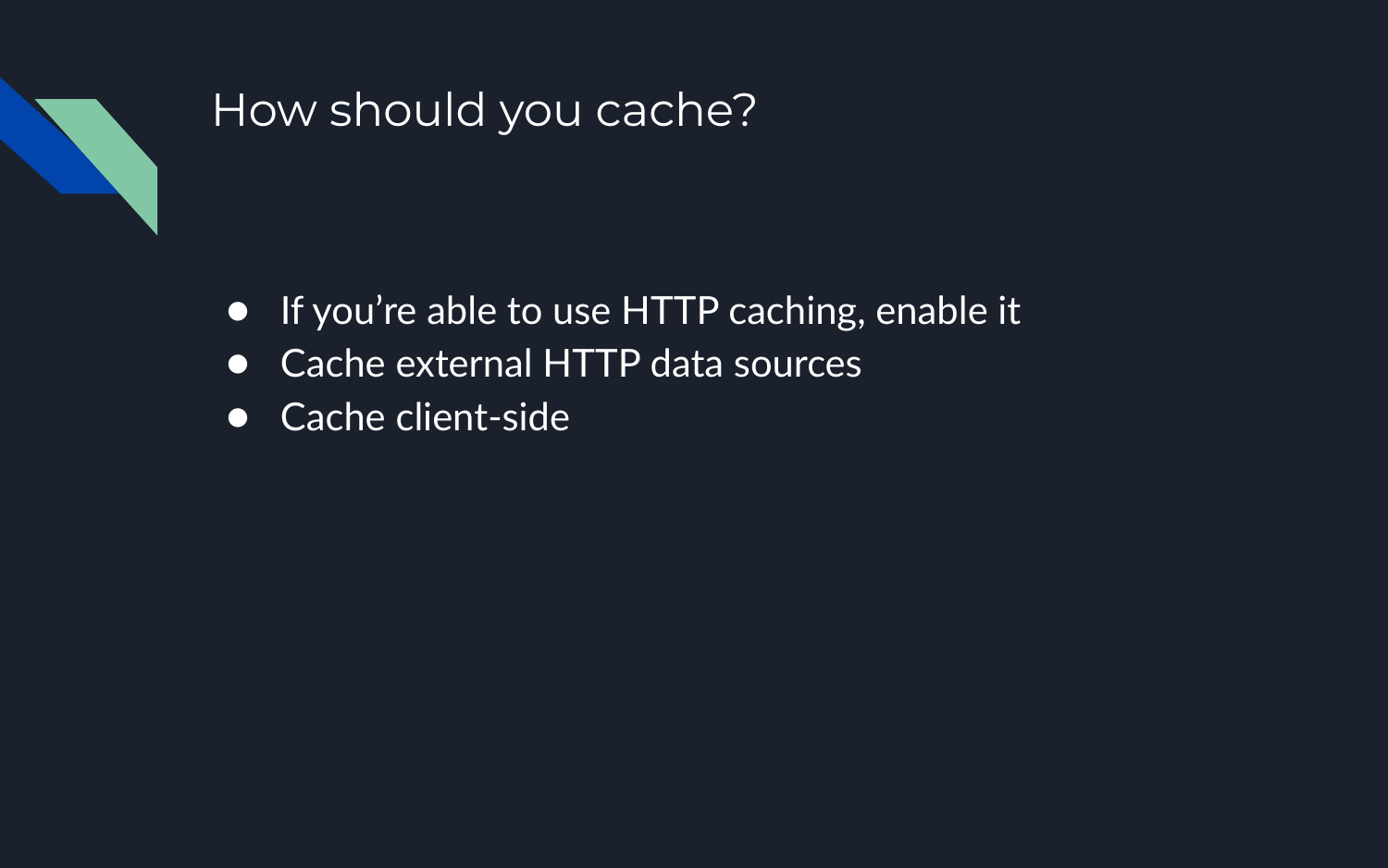

# How should you cache?
If you’re able to use HTTP caching, enable it
Cache external HTTP data sources
Cache client-side